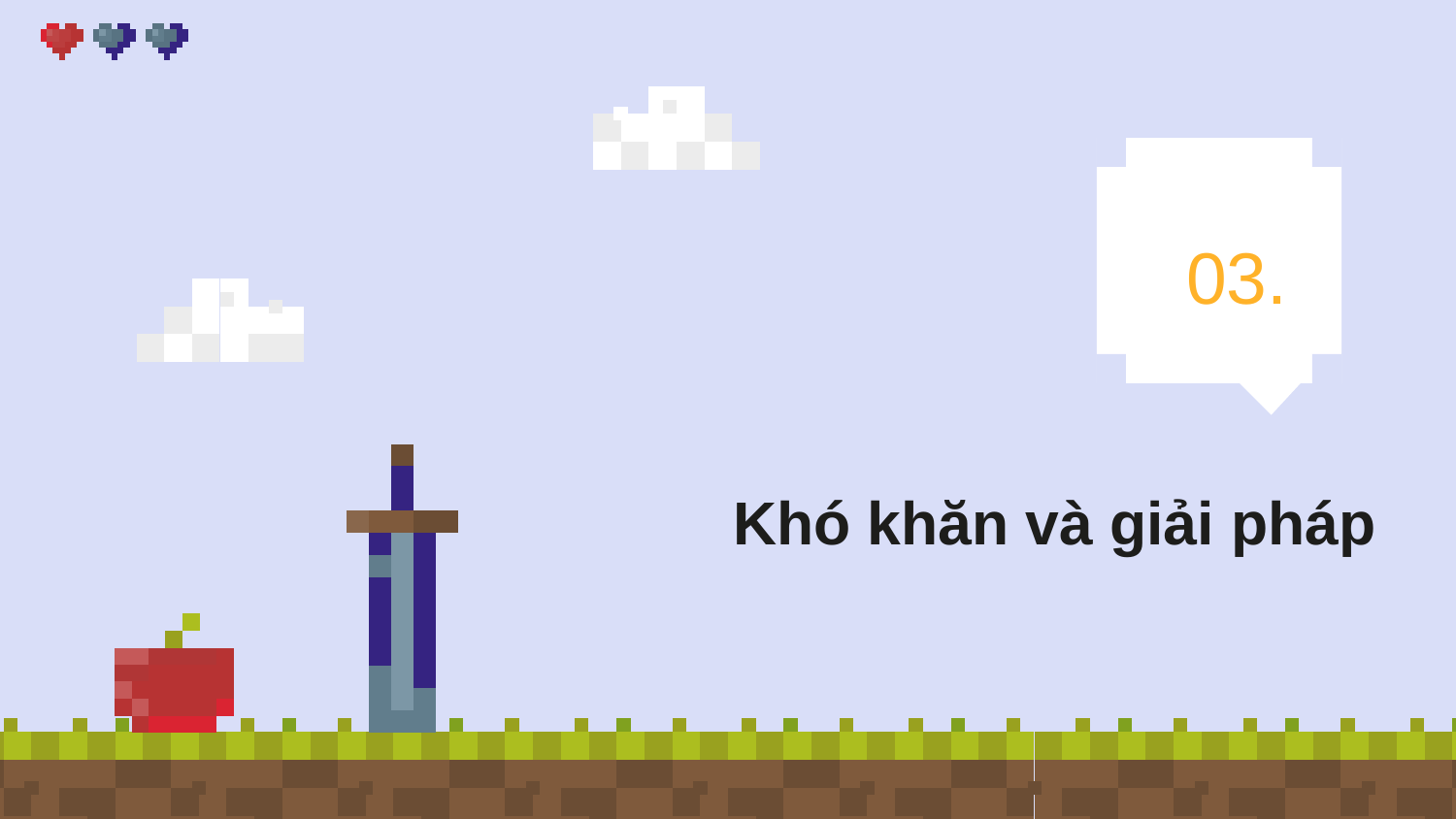

03.
# Khó khăn và giải pháp